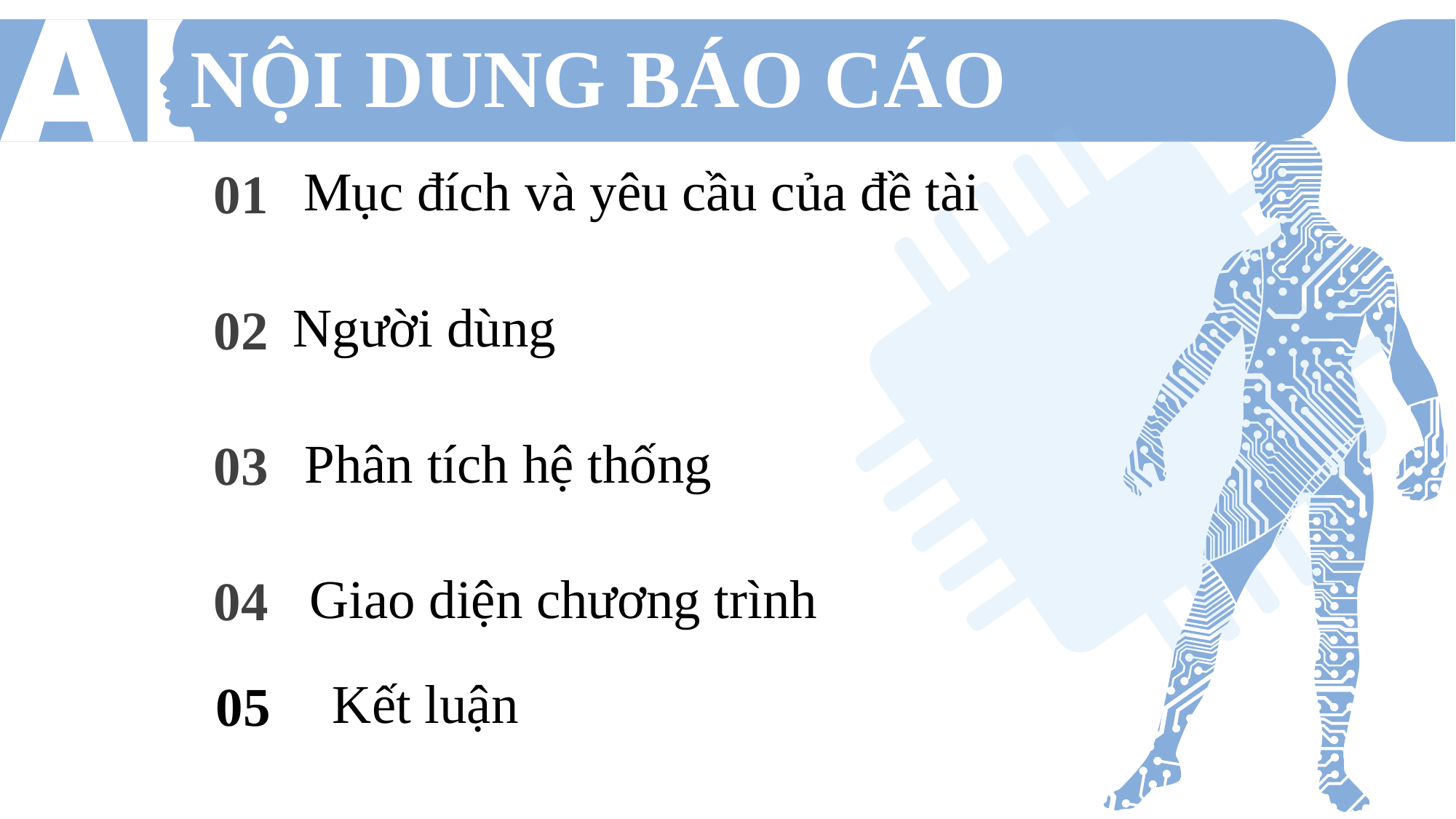

NỘI DUNG BÁO CÁO

Mục đích và yêu cầu của đề tài
01

Người dùng
02
Phân tích hệ thống
03
Giao diện chương trình
04
Kết luận
05